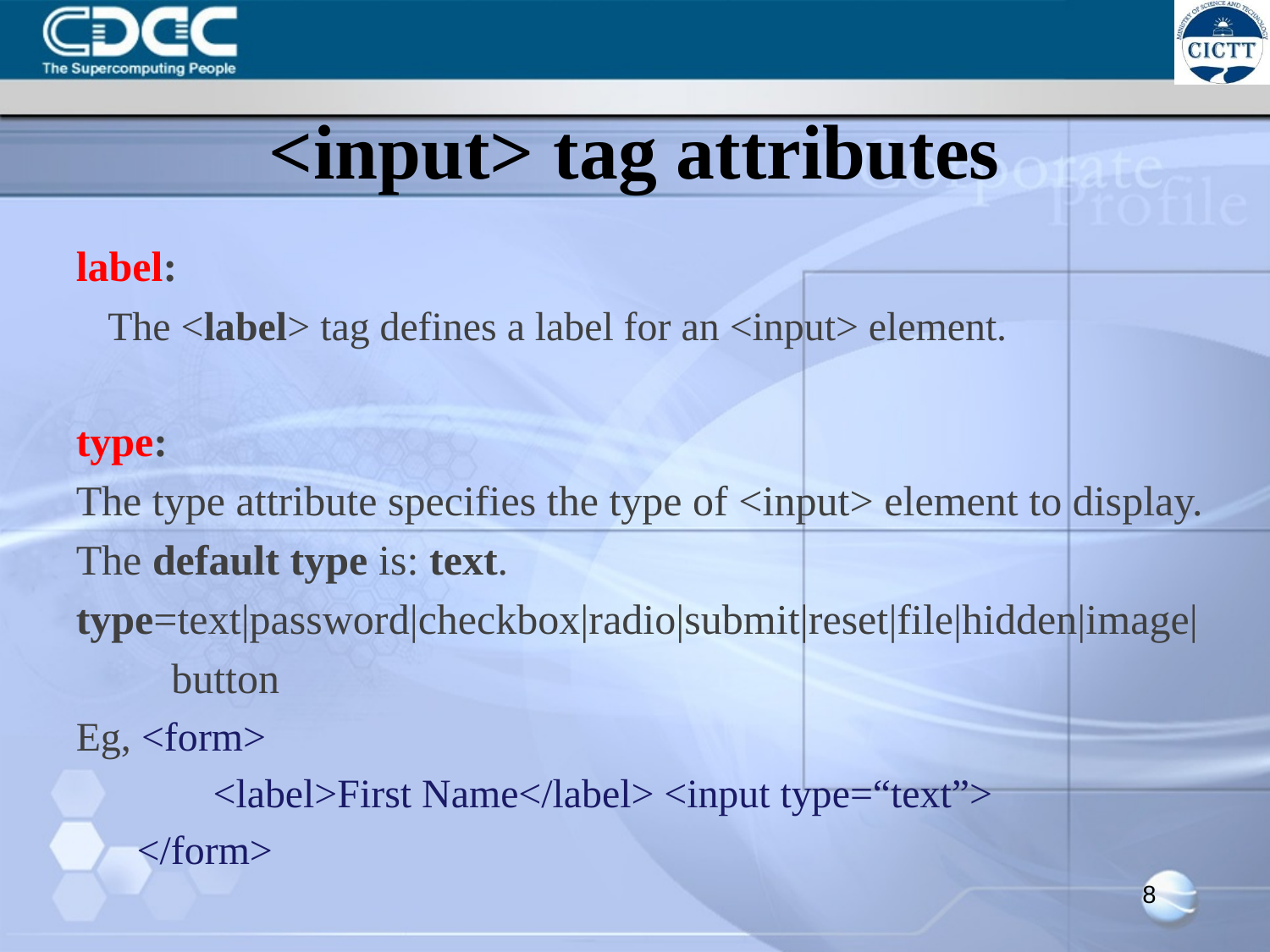

# <input> tag attributes
label:
   The <label> tag defines a label for an <input> element.

type:
The type attribute specifies the type of <input> element to display.
The default type is: text.
type=text|password|checkbox|radio|submit|reset|file|hidden|image|
         button
Eg, <form>
	 <label>First Name</label> <input type=“text”>
      </form>